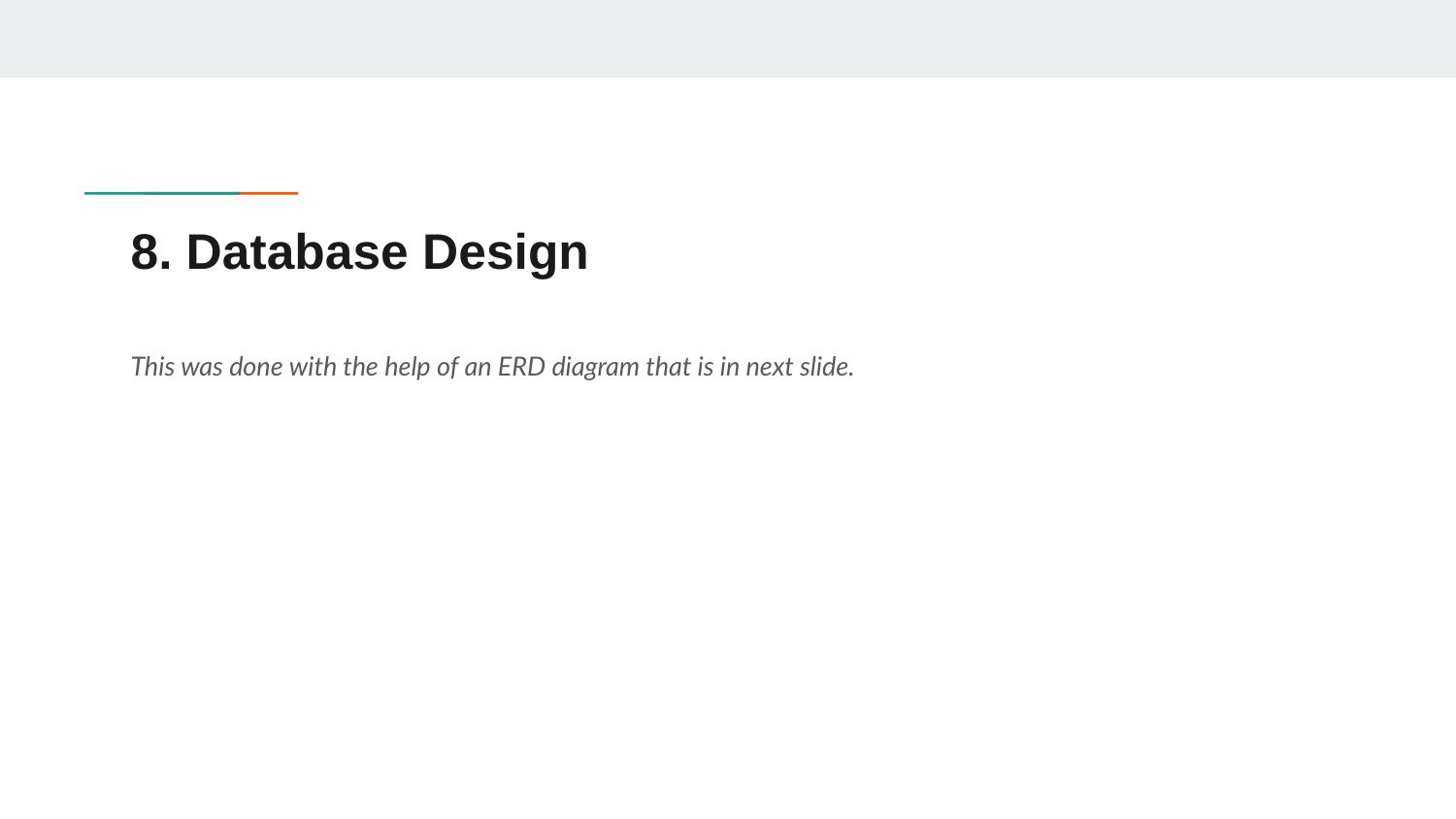

# 8. Database Design
This was done with the help of an ERD diagram that is in next slide.